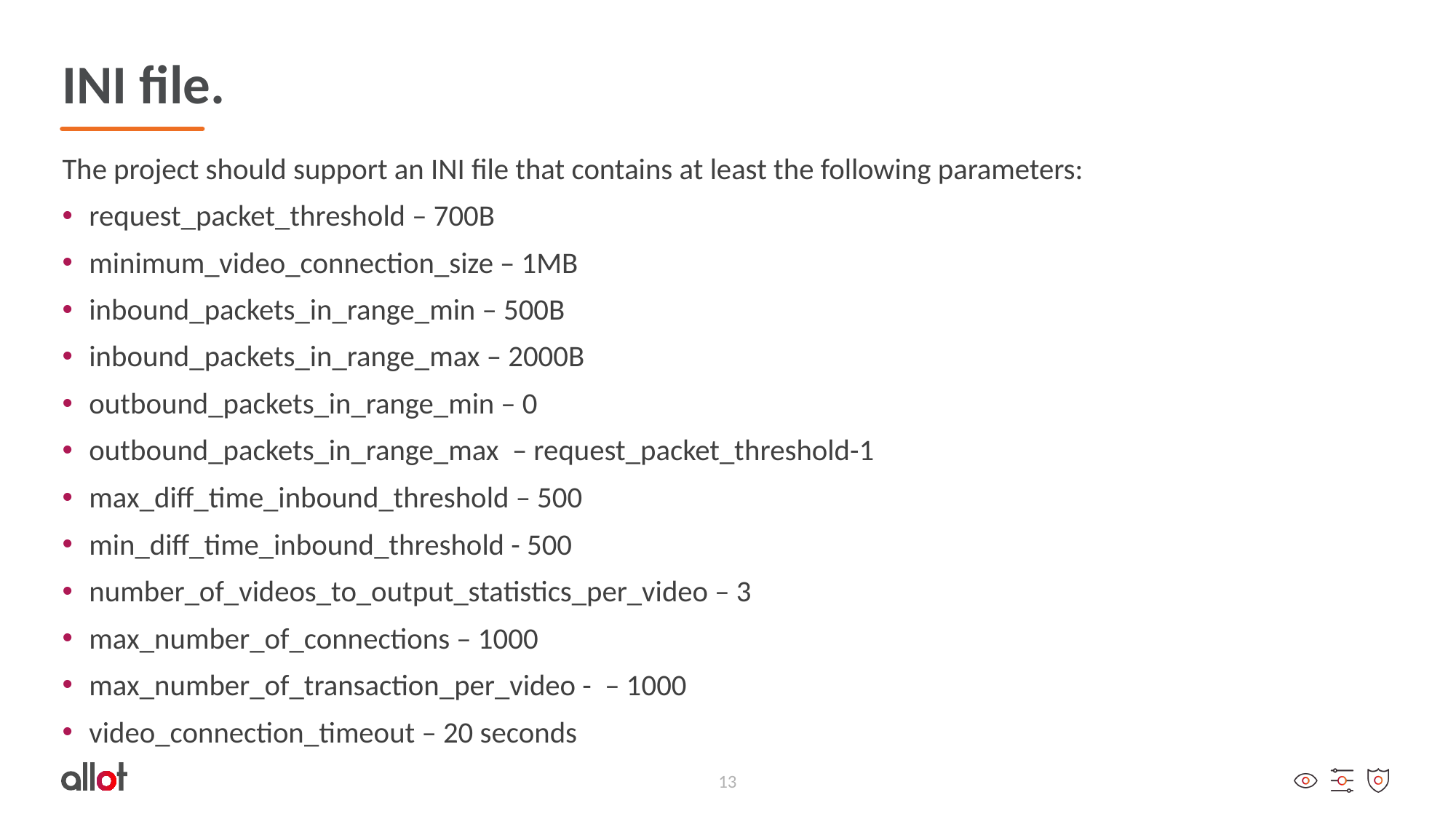

# INI file.
The project should support an INI file that contains at least the following parameters:
request_packet_threshold – 700B
minimum_video_connection_size – 1MB
inbound_packets_in_range_min – 500B
inbound_packets_in_range_max – 2000B
outbound_packets_in_range_min – 0
outbound_packets_in_range_max  – request_packet_threshold-1
max_diff_time_inbound_threshold – 500
min_diff_time_inbound_threshold - 500
number_of_videos_to_output_statistics_per_video – 3
max_number_of_connections – 1000
max_number_of_transaction_per_video -  – 1000
video_connection_timeout – 20 seconds
13